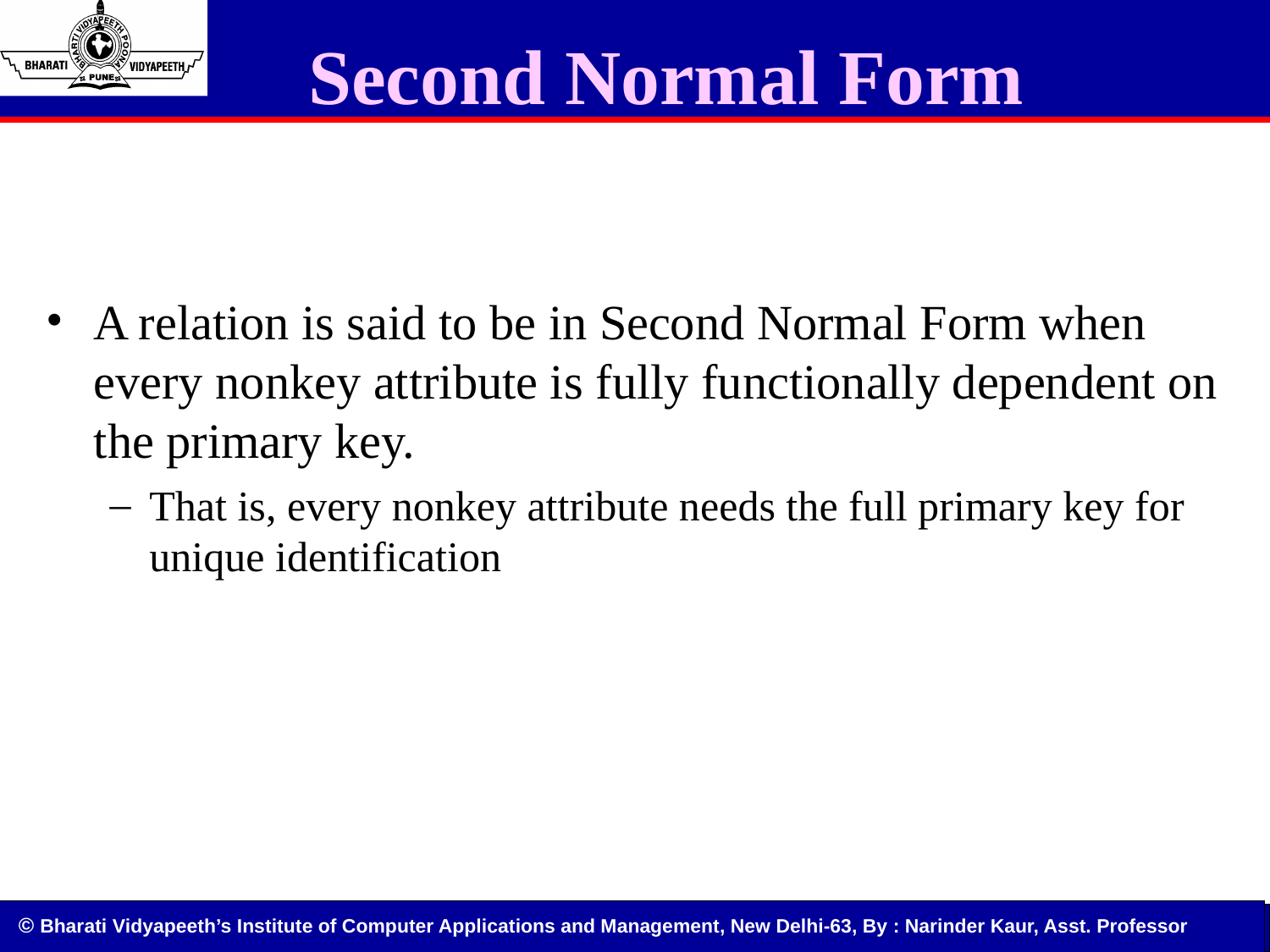

# Second Normal Form

A relation is said to be in Second Normal Form when every nonkey attribute is fully functionally dependent on the primary key.
That is, every nonkey attribute needs the full primary key for unique identification